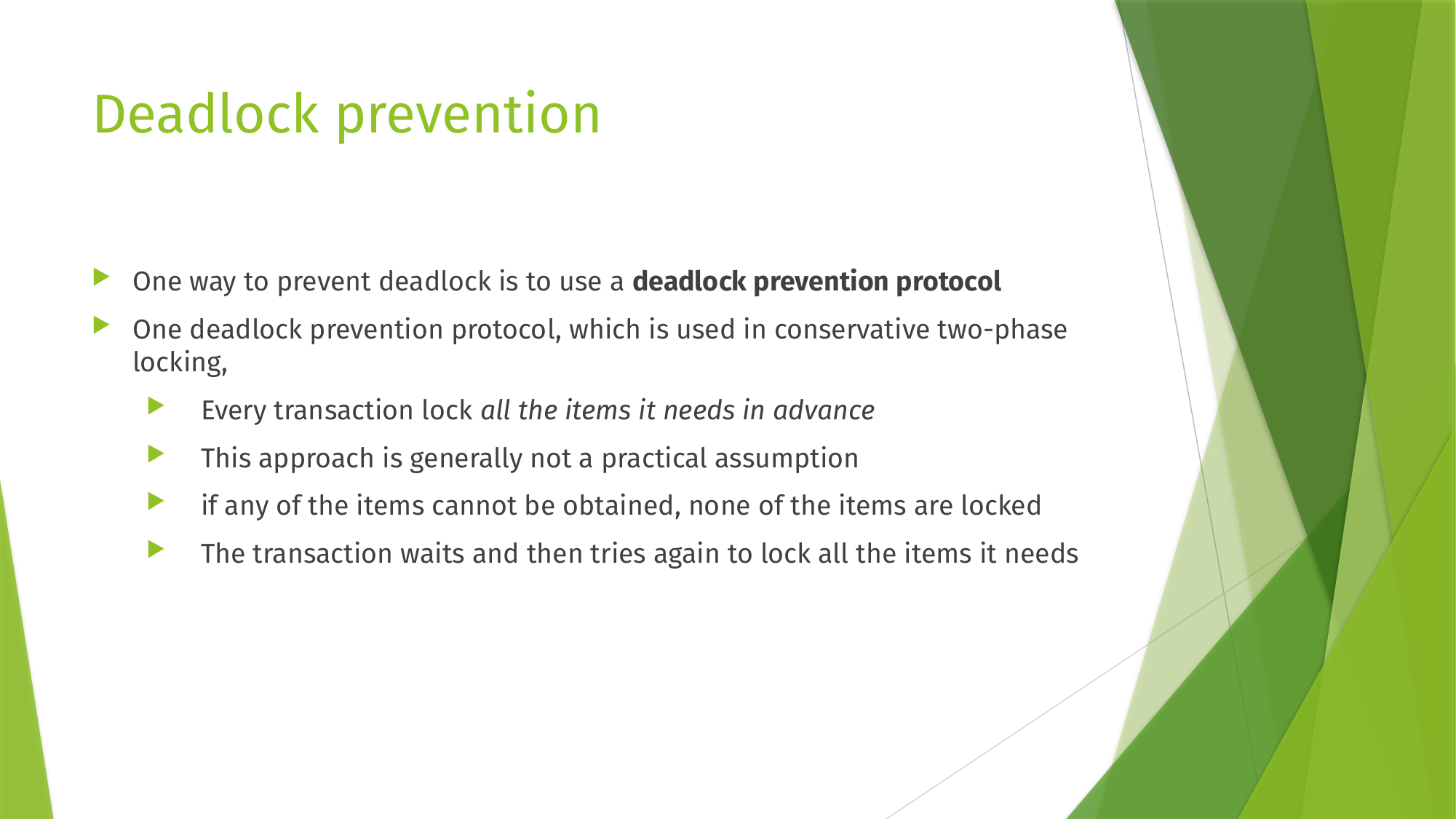

# Deadlock prevention
One way to prevent deadlock is to use a deadlock prevention protocol
One deadlock prevention protocol, which is used in conservative two-phase locking,
Every transaction lock all the items it needs in advance
This approach is generally not a practical assumption
if any of the items cannot be obtained, none of the items are locked
The transaction waits and then tries again to lock all the items it needs